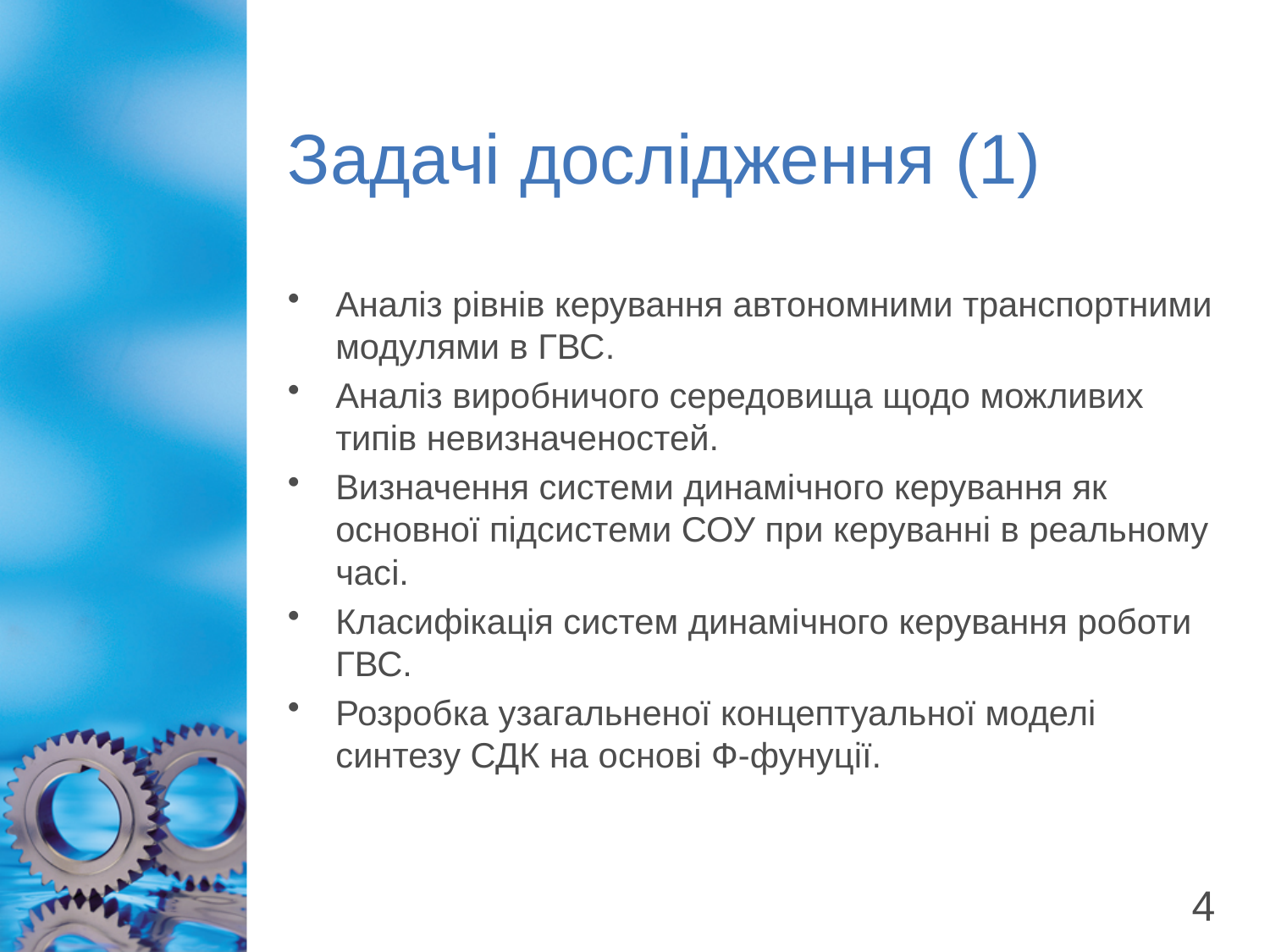

# Задачі дослідження (1)
Аналіз рівнів керування автономними транспортними модулями в ГВС.
Аналіз виробничого середовища щодо можливих типів невизначеностей.
Визначення системи динамічного керування як основної підсистеми СОУ при керуванні в реальному часі.
Класифікація систем динамічного керування роботи ГВС.
Розробка узагальненої концептуальної моделі синтезу СДК на основі Ф-фунуції.